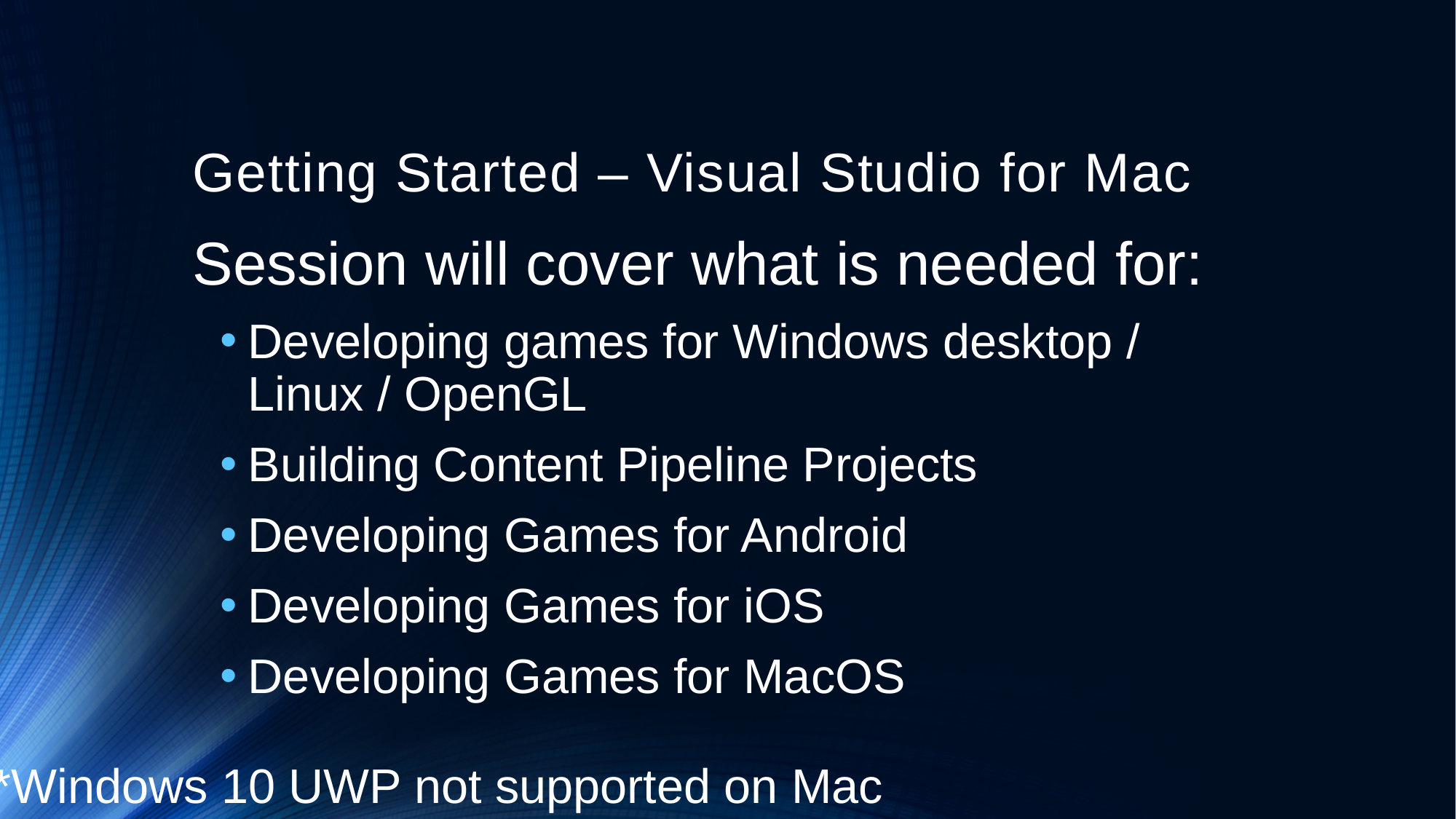

# Getting Started – Visual Studio for Mac
Session will cover what is needed for:
Developing games for Windows desktop / Linux / OpenGL
Building Content Pipeline Projects
Developing Games for Android
Developing Games for iOS
Developing Games for MacOS
*Windows 10 UWP not supported on Mac